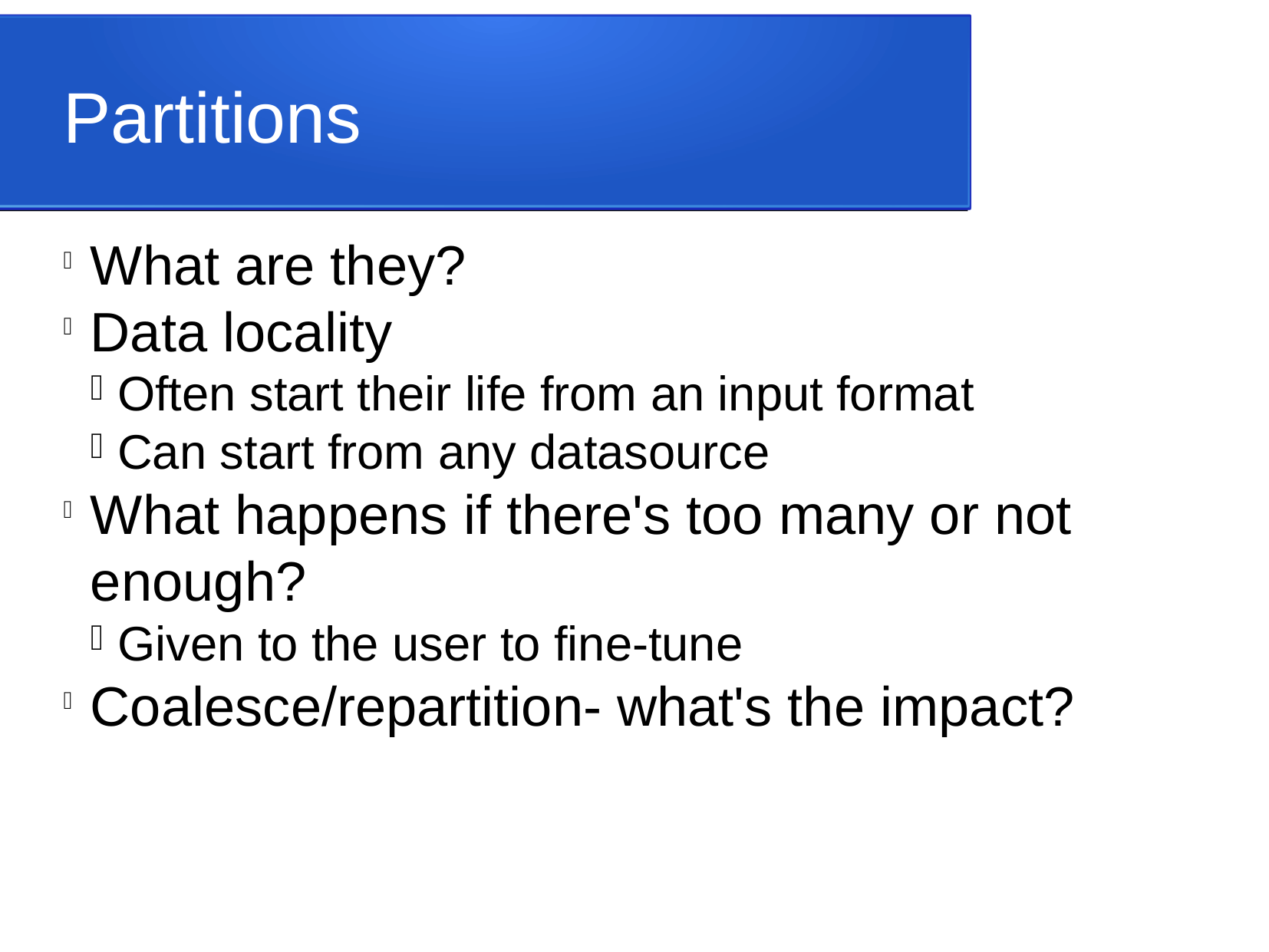

Partitions
What are they?
Data locality
Often start their life from an input format
Can start from any datasource
What happens if there's too many or not enough?
Given to the user to fine-tune
Coalesce/repartition- what's the impact?